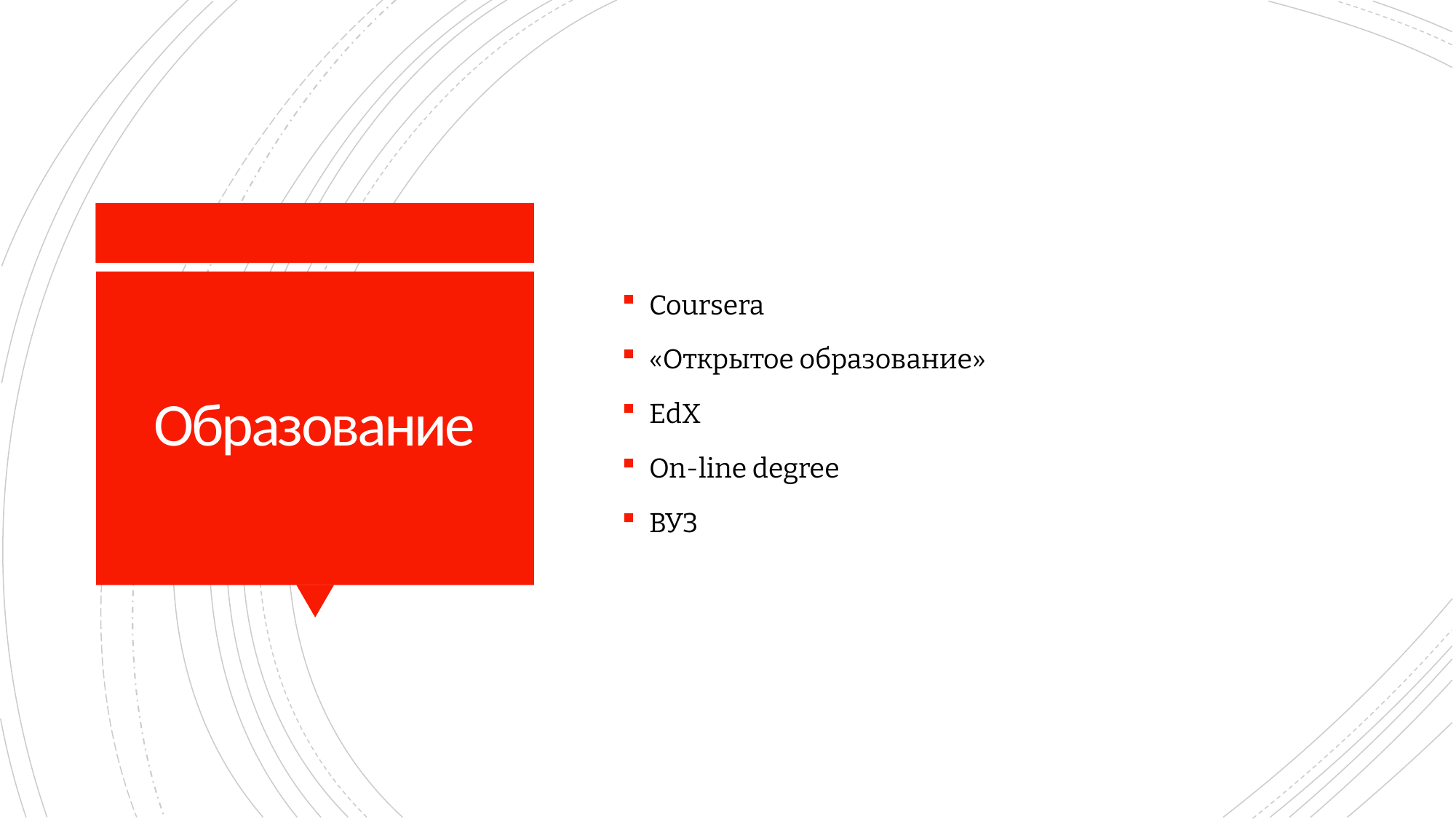

Coursera
«Открытое образование»
EdX
On-line degree
ВУЗ
# Образование